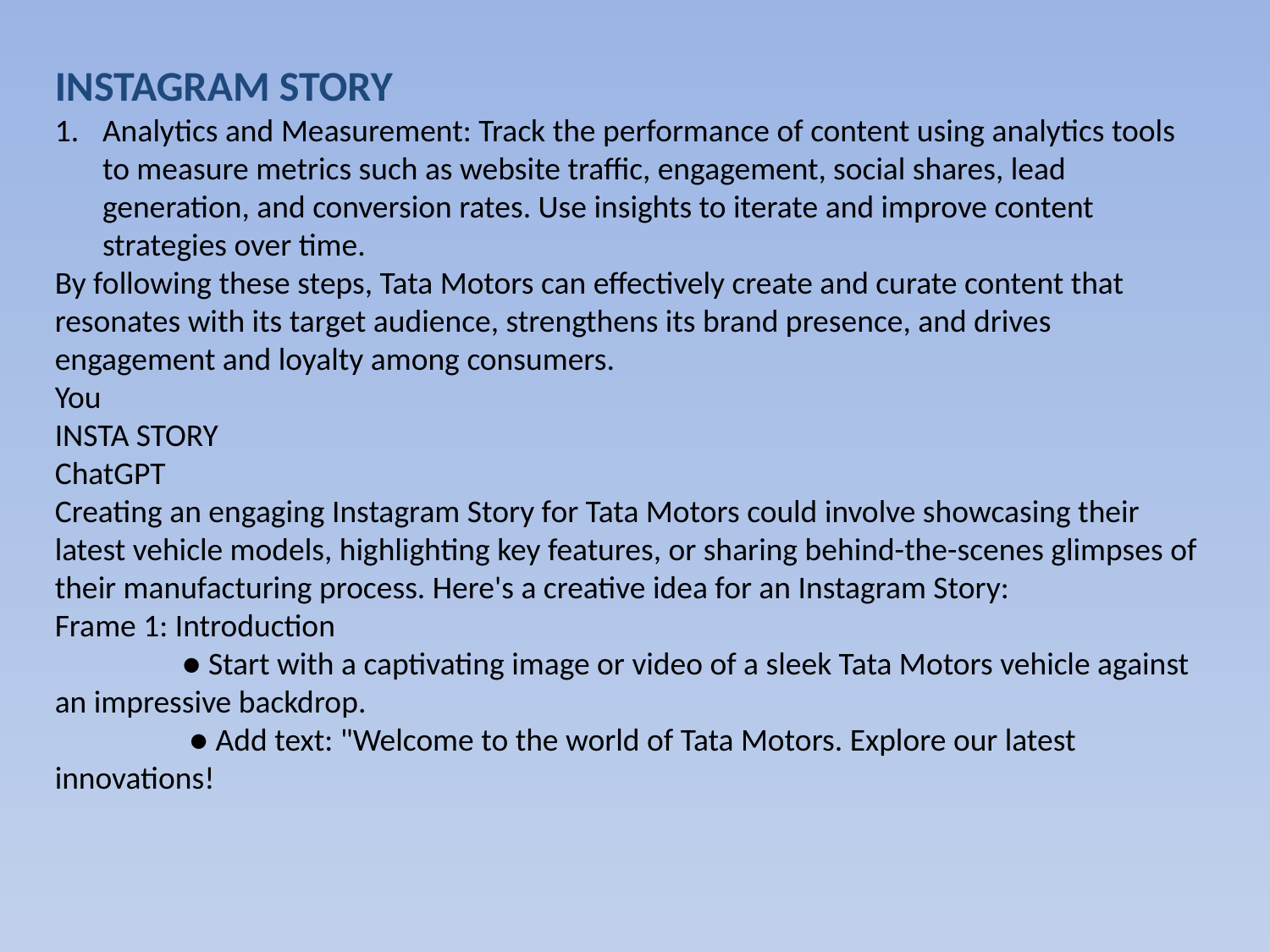

INSTAGRAM STORY
Analytics and Measurement: Track the performance of content using analytics tools to measure metrics such as website traffic, engagement, social shares, lead generation, and conversion rates. Use insights to iterate and improve content strategies over time.
By following these steps, Tata Motors can effectively create and curate content that resonates with its target audience, strengthens its brand presence, and drives engagement and loyalty among consumers.
You
INSTA STORY
ChatGPT
Creating an engaging Instagram Story for Tata Motors could involve showcasing their latest vehicle models, highlighting key features, or sharing behind-the-scenes glimpses of their manufacturing process. Here's a creative idea for an Instagram Story:
Frame 1: Introduction
	● Start with a captivating image or video of a sleek Tata Motors vehicle against 	an impressive backdrop.
	 ● Add text: "Welcome to the world of Tata Motors. Explore our latest 	innovations!